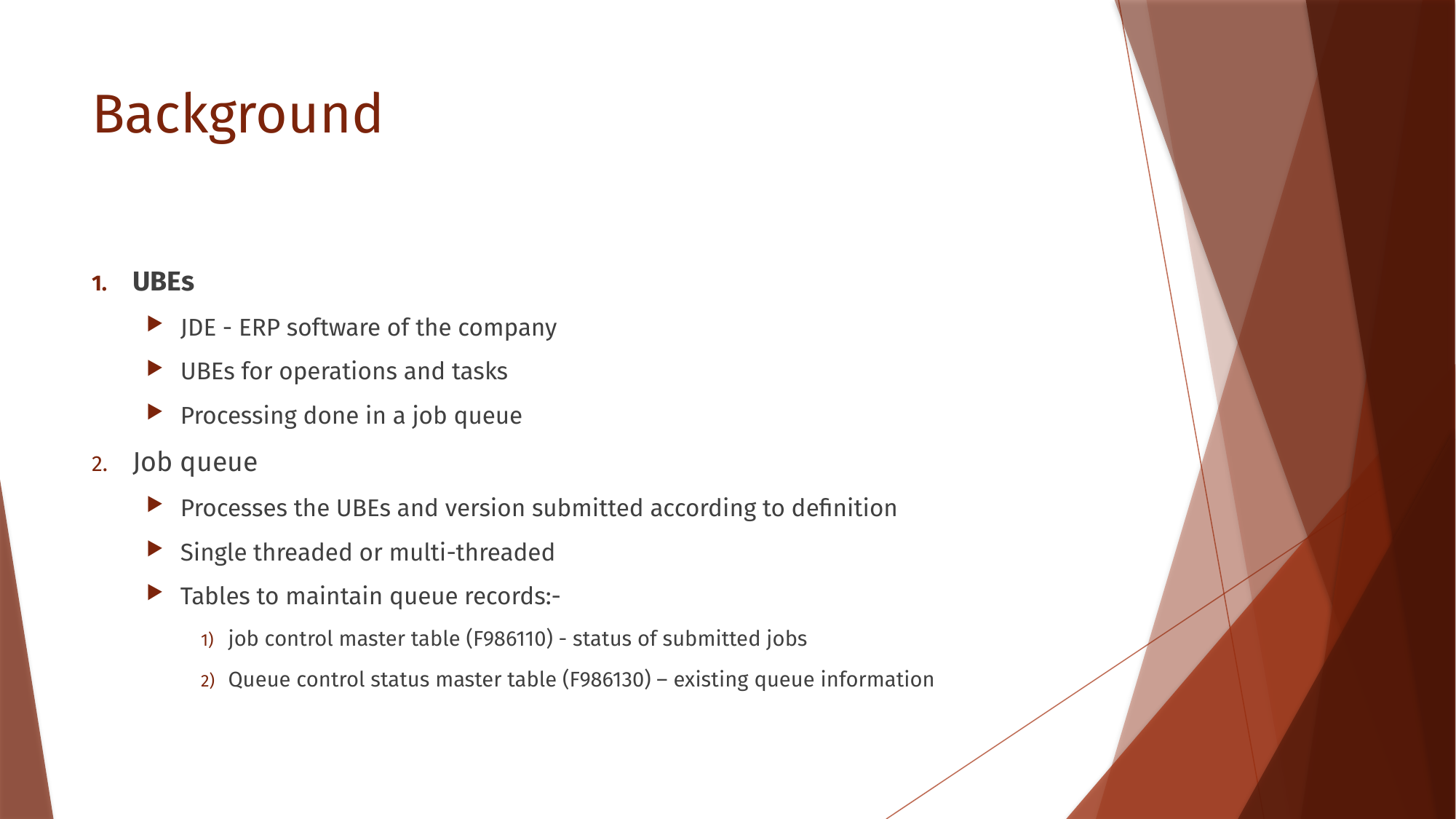

# Background
UBEs
JDE - ERP software of the company
UBEs for operations and tasks
Processing done in a job queue
Job queue
Processes the UBEs and version submitted according to definition
Single threaded or multi-threaded
Tables to maintain queue records:-
job control master table (F986110) - status of submitted jobs
Queue control status master table (F986130) – existing queue information